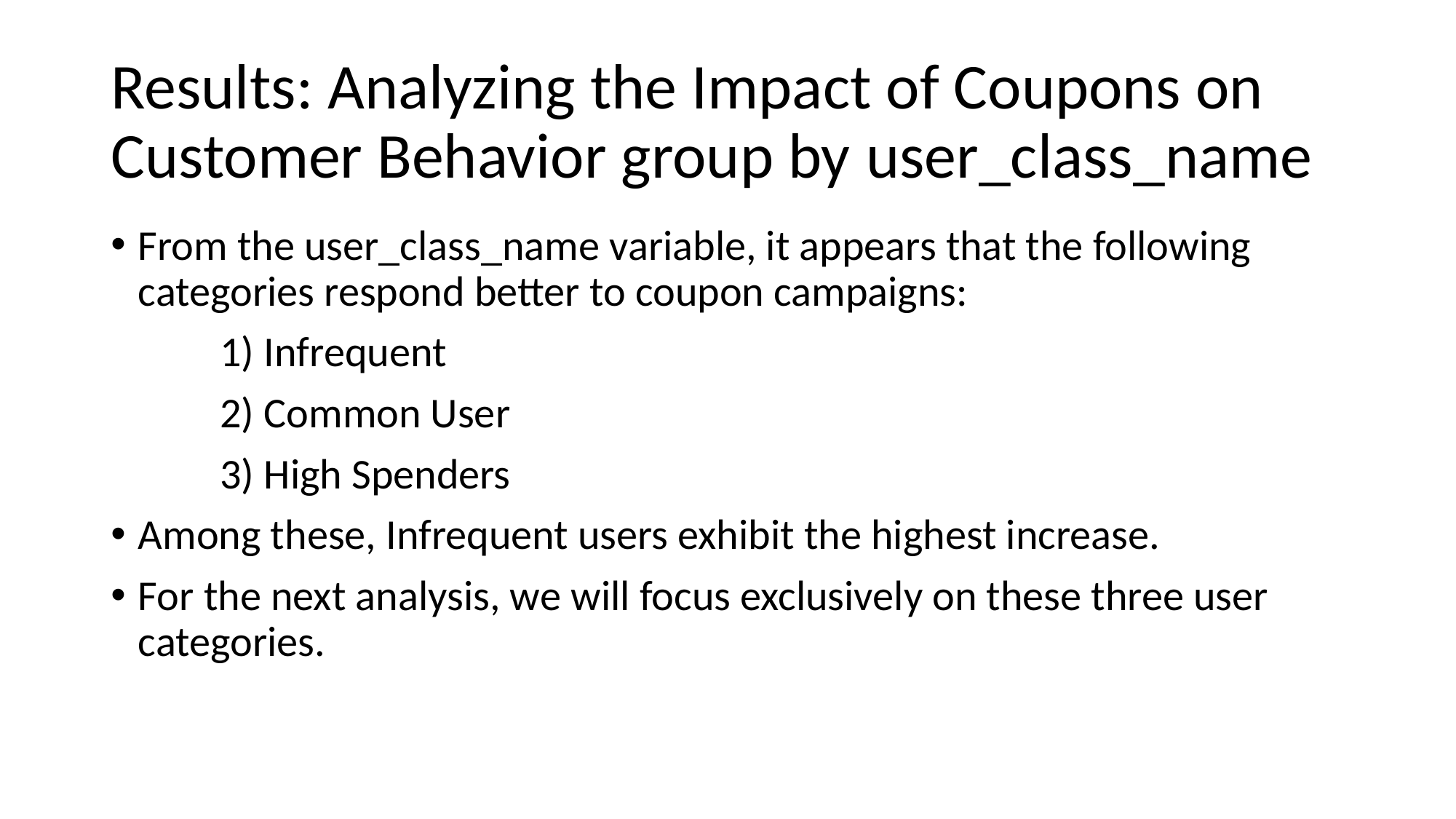

# Results: Analyzing the Impact of Coupons on Customer Behavior group by user_class_name
From the user_class_name variable, it appears that the following categories respond better to coupon campaigns:
	1) Infrequent
	2) Common User
	3) High Spenders
Among these, Infrequent users exhibit the highest increase.
For the next analysis, we will focus exclusively on these three user categories.